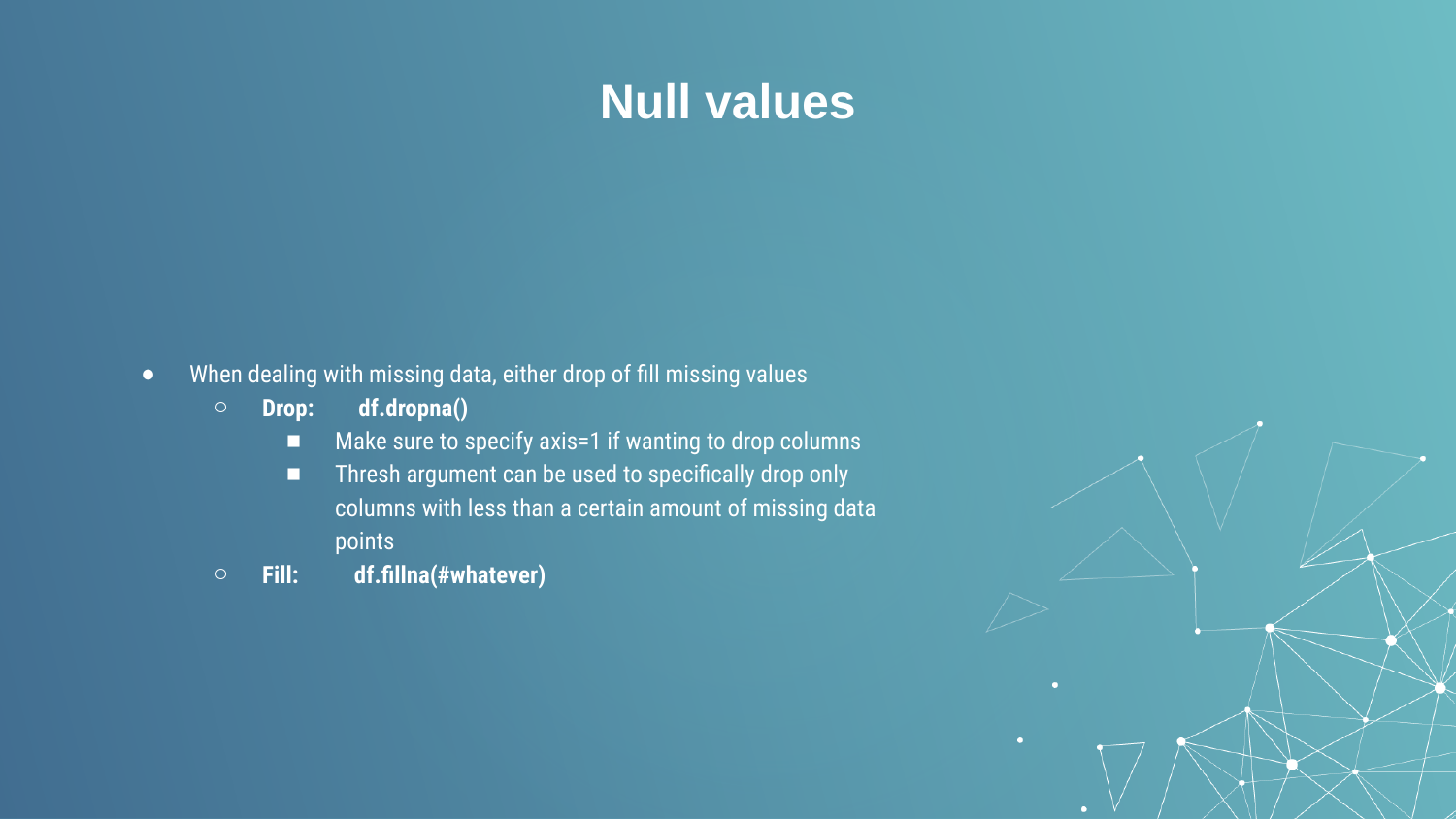

# Null values

When dealing with missing data, either drop of fill missing values
Drop:        df.dropna()
Make sure to specify axis=1 if wanting to drop columns
Thresh argument can be used to specifically drop only columns with less than a certain amount of missing data points
Fill:          df.fillna(#whatever)